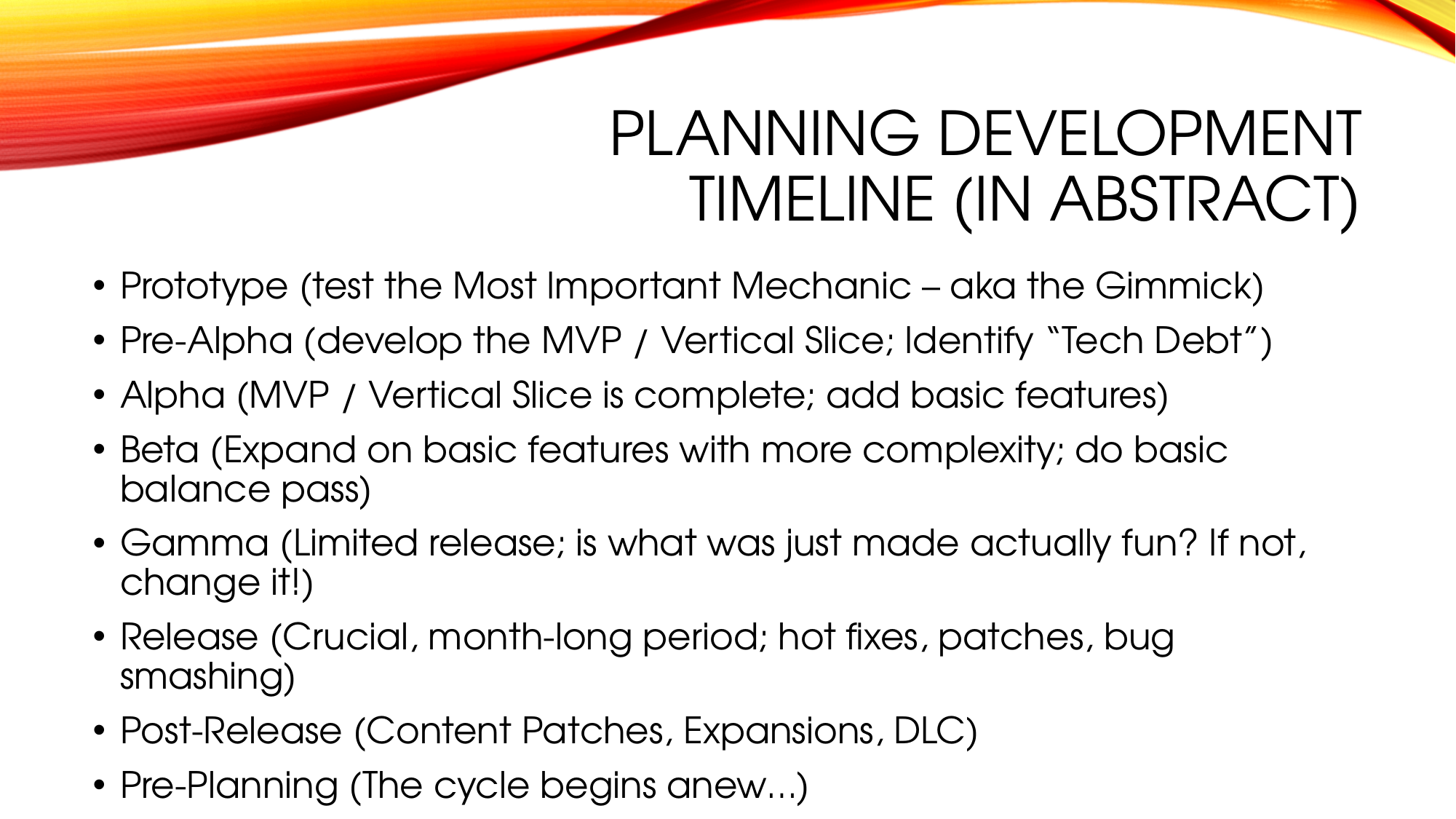

# Planning development timeline (in abstract)
Prototype (test the Most Important Mechanic – aka the Gimmick)
Pre-Alpha (develop the MVP / Vertical Slice; Identify “Tech Debt”)
Alpha (MVP / Vertical Slice is complete; add basic features)
Beta (Expand on basic features with more complexity; do basic balance pass)
Gamma (Limited release; is what was just made actually fun? If not, change it!)
Release (Crucial, month-long period; hot fixes, patches, bug smashing)
Post-Release (Content Patches, Expansions, DLC)
Pre-Planning (The cycle begins anew…)